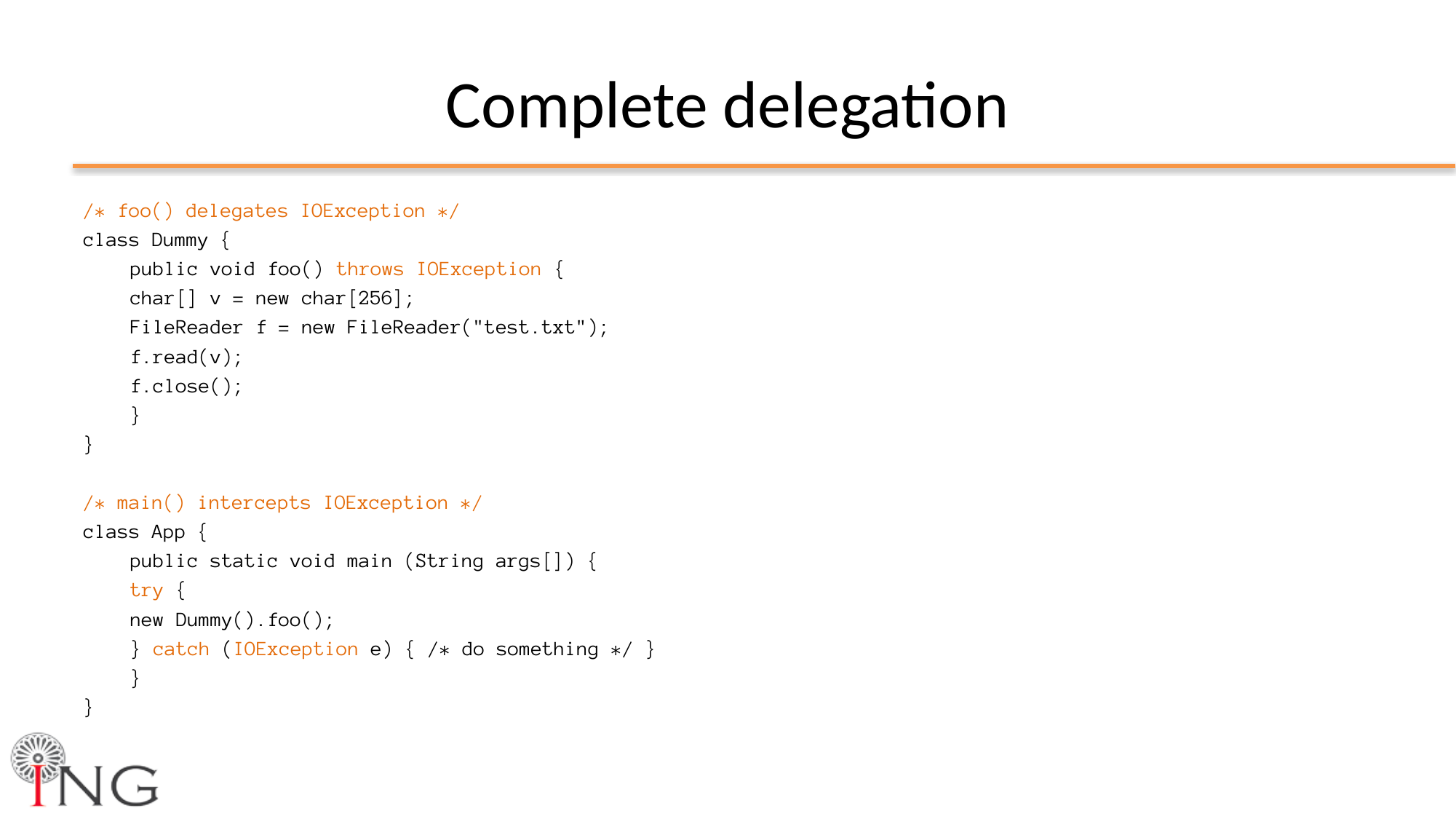

# Complete delegation
/* foo() delegates IOException */
class Dummy {
	public void foo() throws IOException {
		char[] v = new char[256];
		FileReader f = new FileReader("test.txt");
		f.read(v);
		f.close();
	}
}

/* main() intercepts IOException */
class App {
	public static void main (String args[]) {
		try {
			new Dummy().foo();
		} catch (IOException e) { /* do something */ }
	}
}